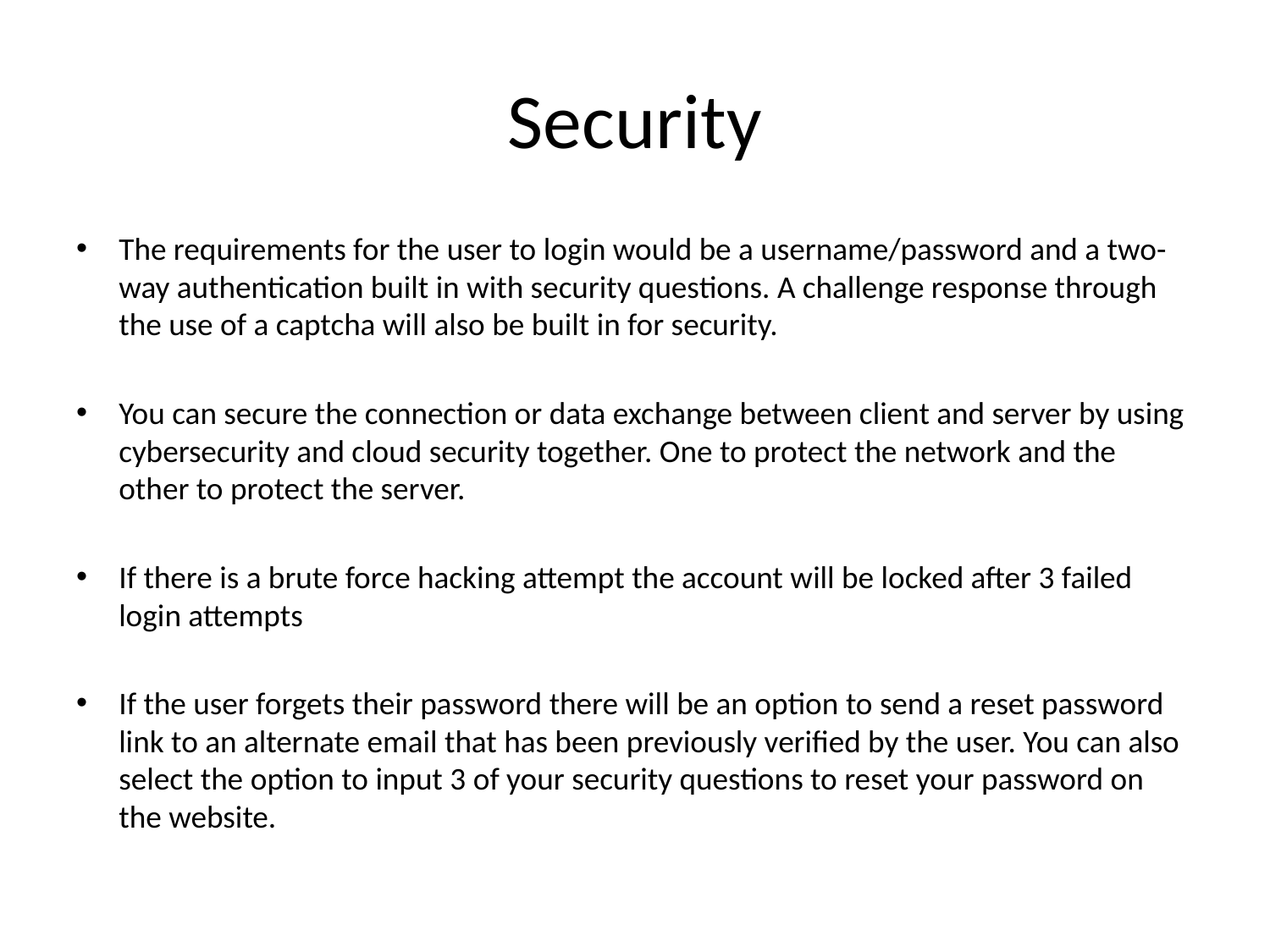

# Security
The requirements for the user to login would be a username/password and a two-way authentication built in with security questions. A challenge response through the use of a captcha will also be built in for security.

You can secure the connection or data exchange between client and server by using cybersecurity and cloud security together. One to protect the network and the other to protect the server.

If there is a brute force hacking attempt the account will be locked after 3 failed login attempts

If the user forgets their password there will be an option to send a reset password link to an alternate email that has been previously verified by the user. You can also select the option to input 3 of your security questions to reset your password on the website.